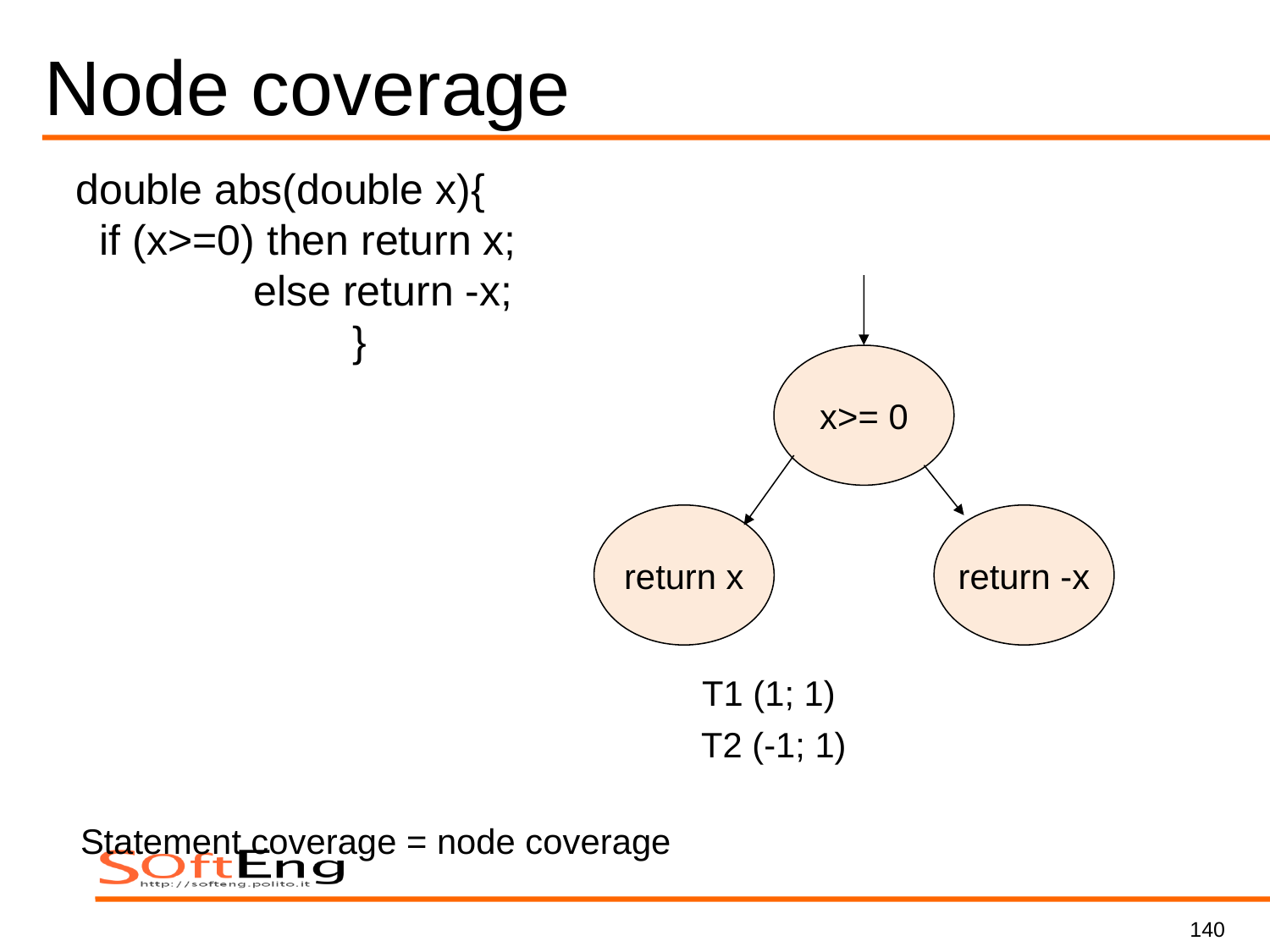

# Node coverage
double abs(double x){
  if (x>=0) then return x;
               else return -x;
}

x>= 0

return x
return -x
T1 (1; 1)
T2 (-1; 1)
Statement coverage = node coverage
140